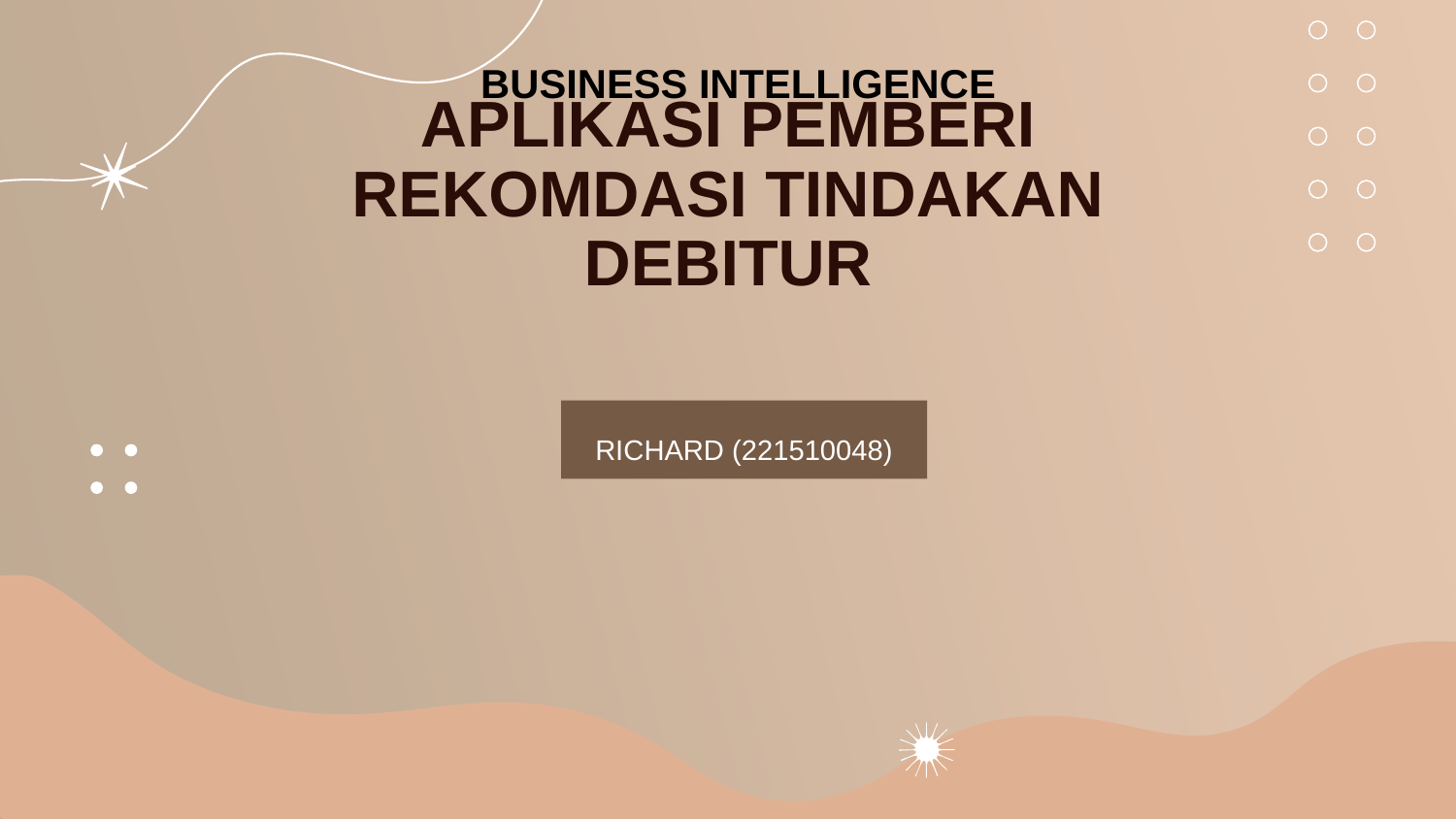

BUSINESS INTELLIGENCE
# APLIKASI PEMBERI REKOMDASI TINDAKAN DEBITUR
RICHARD (221510048)